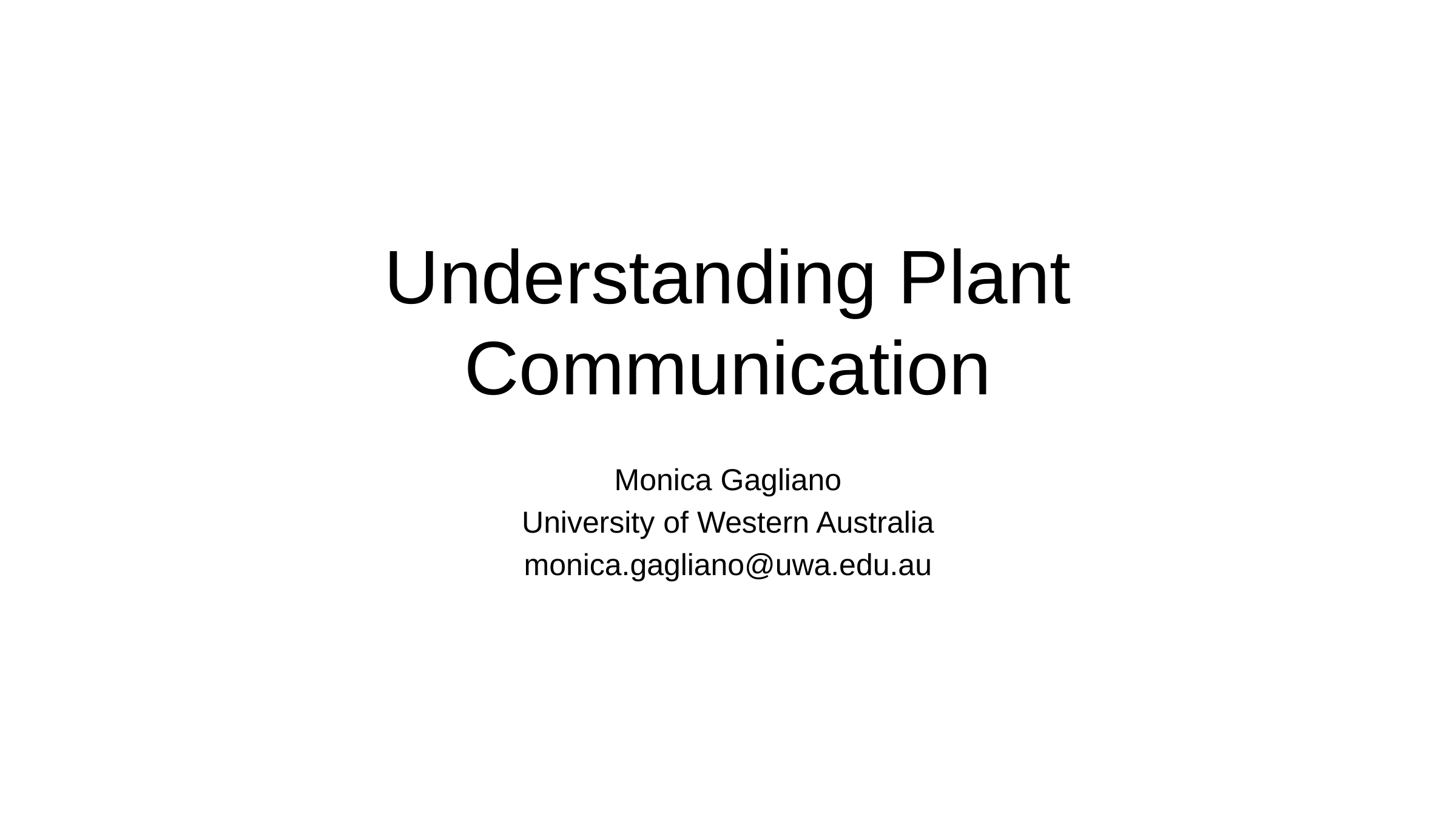

# Understanding Plant Communication
Monica Gagliano
University of Western Australia
monica.gagliano@uwa.edu.au